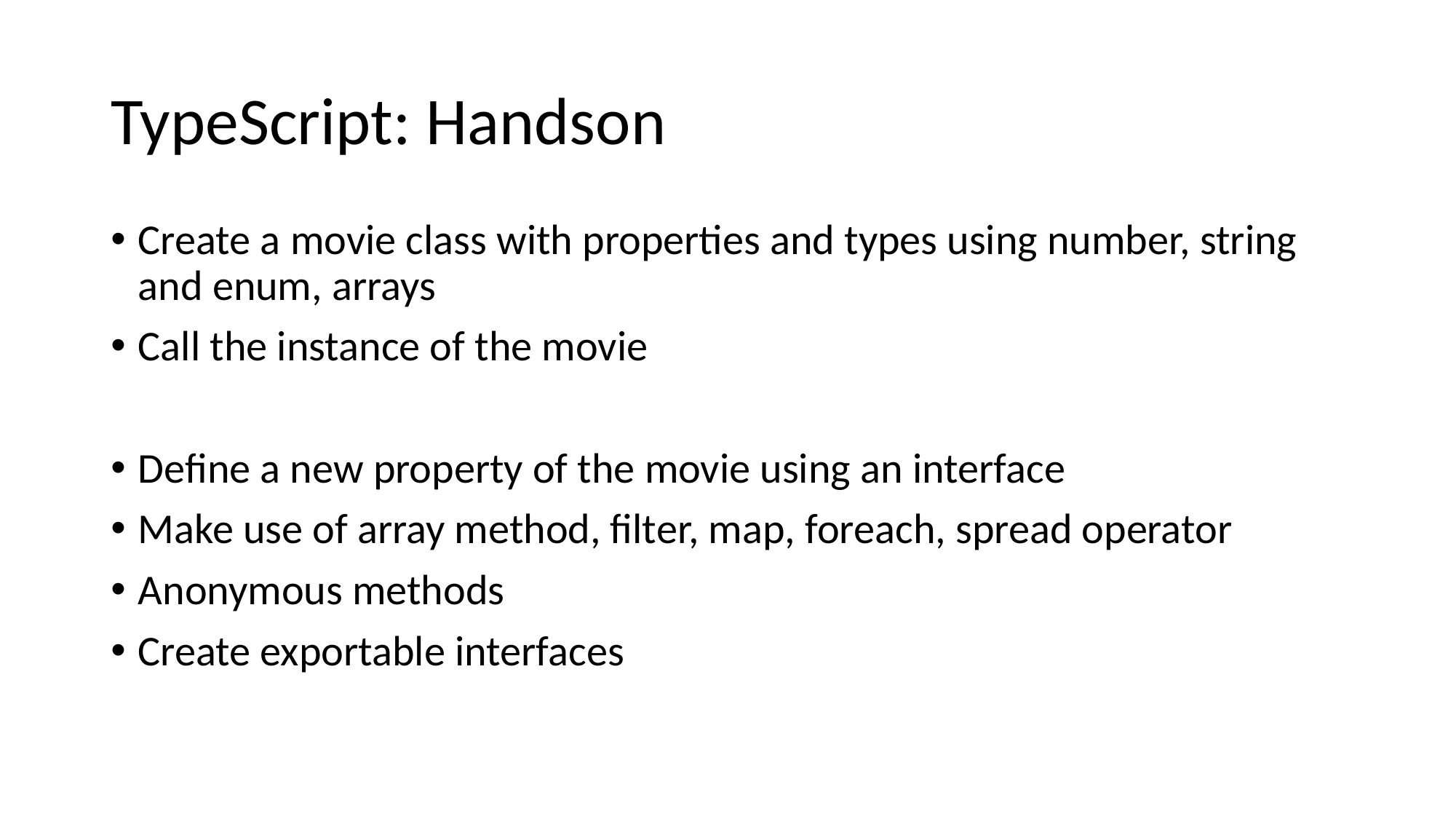

# TypeScript: Handson
Create a movie class with properties and types using number, string and enum, arrays
Call the instance of the movie

Define a new property of the movie using an interface
Make use of array method, filter, map, foreach, spread operator
Anonymous methods
Create exportable interfaces